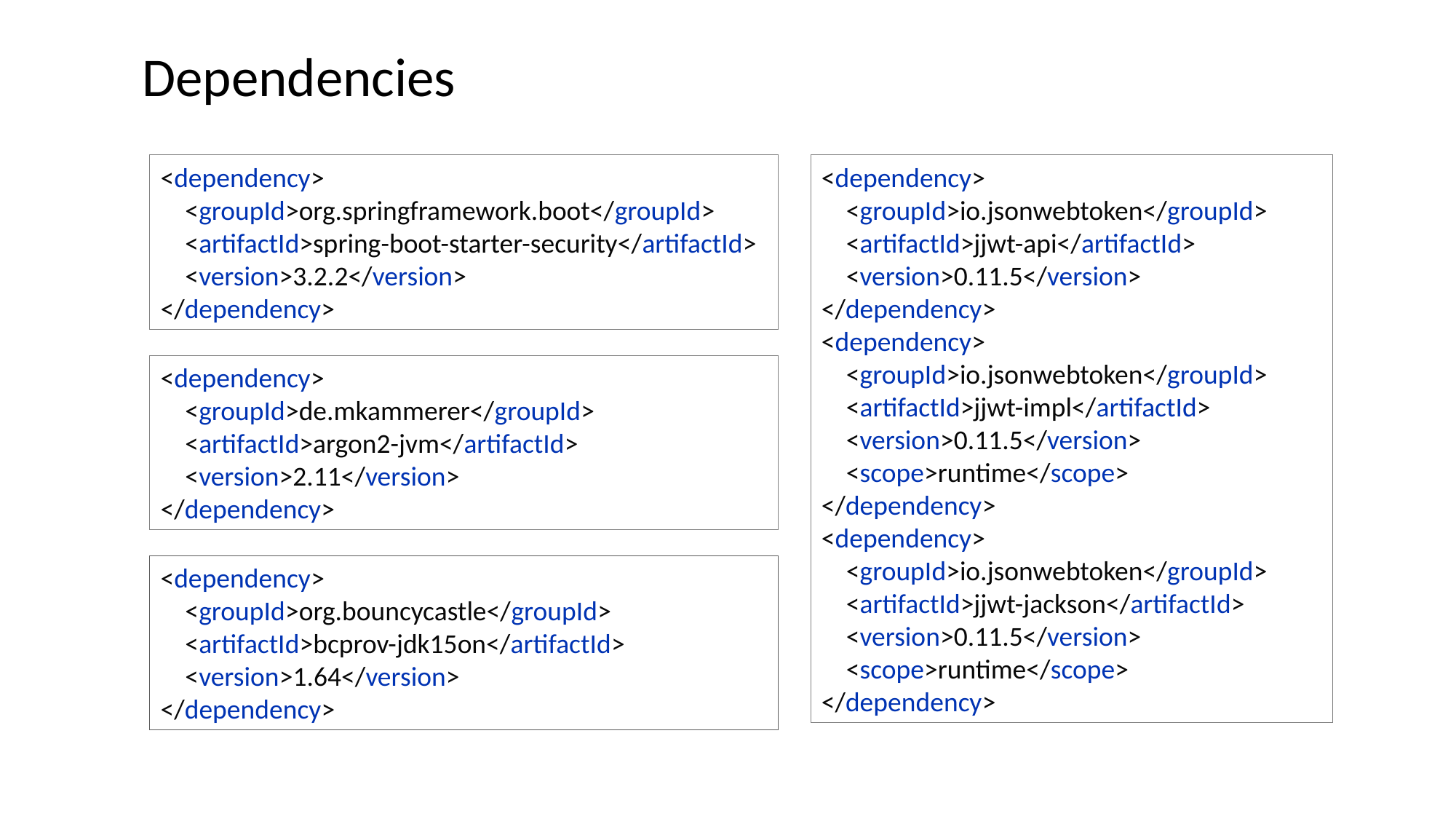

# Dependencies
<dependency>
    <groupId>org.springframework.boot</groupId>
    <artifactId>spring-boot-starter-security</artifactId>
    <version>3.2.2</version>
</dependency>
<dependency>
    <groupId>io.jsonwebtoken</groupId>
    <artifactId>jjwt-api</artifactId>
    <version>0.11.5</version>
</dependency>
<dependency>
    <groupId>io.jsonwebtoken</groupId>
    <artifactId>jjwt-impl</artifactId>
    <version>0.11.5</version>
    <scope>runtime</scope>
</dependency>
<dependency>
    <groupId>io.jsonwebtoken</groupId>
    <artifactId>jjwt-jackson</artifactId>
    <version>0.11.5</version>
    <scope>runtime</scope>
</dependency>
<dependency>
    <groupId>de.mkammerer</groupId>
    <artifactId>argon2-jvm</artifactId>
    <version>2.11</version>
</dependency>
<dependency>
    <groupId>org.bouncycastle</groupId>
    <artifactId>bcprov-jdk15on</artifactId>
    <version>1.64</version>
</dependency>